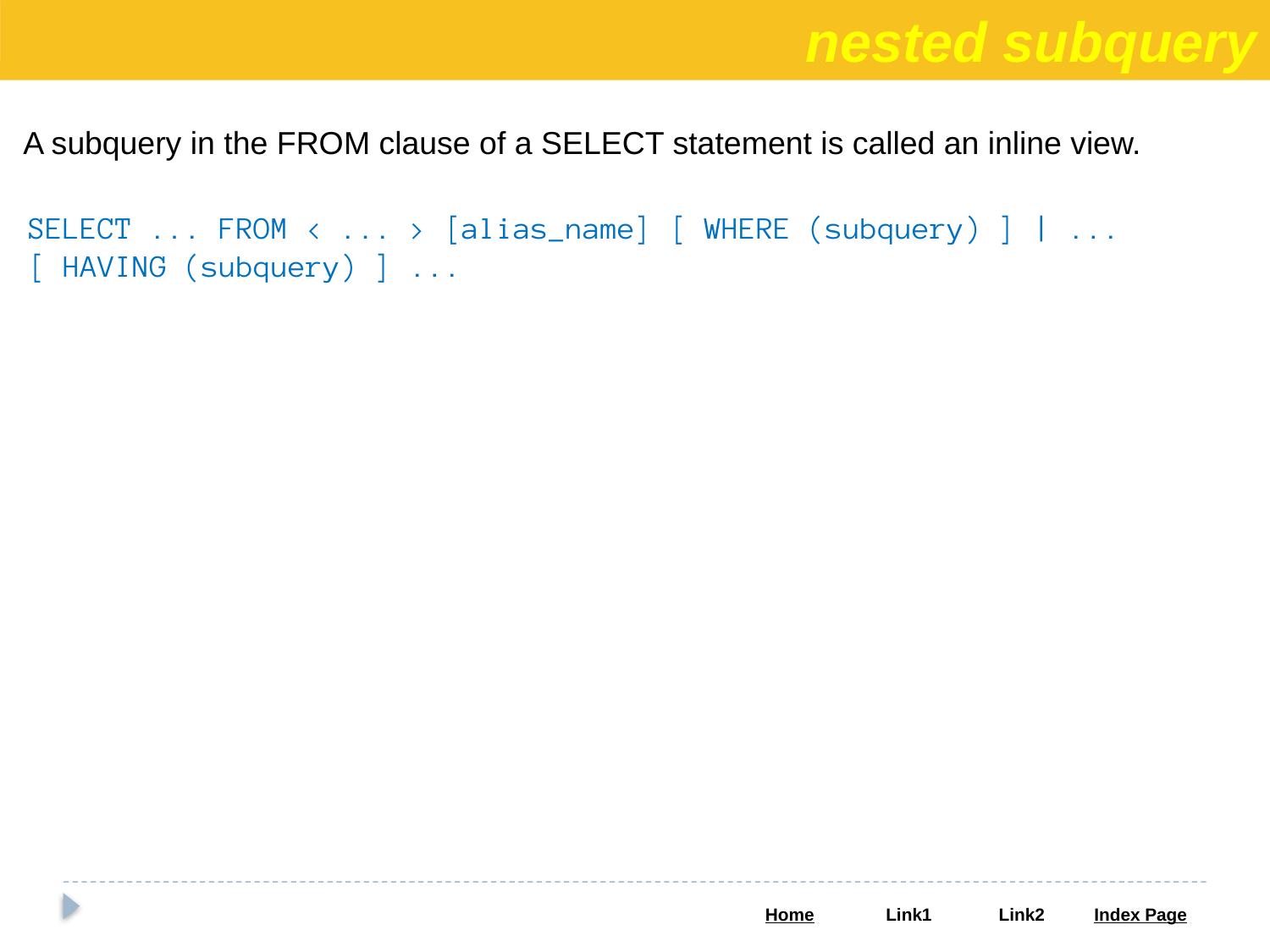

nested subquery

A subquery in the FROM clause of a SELECT statement is called an inline view.
SELECT ... FROM < ... > [alias_name] [ WHERE (subquery) ] | ... [ HAVING (subquery) ] ...